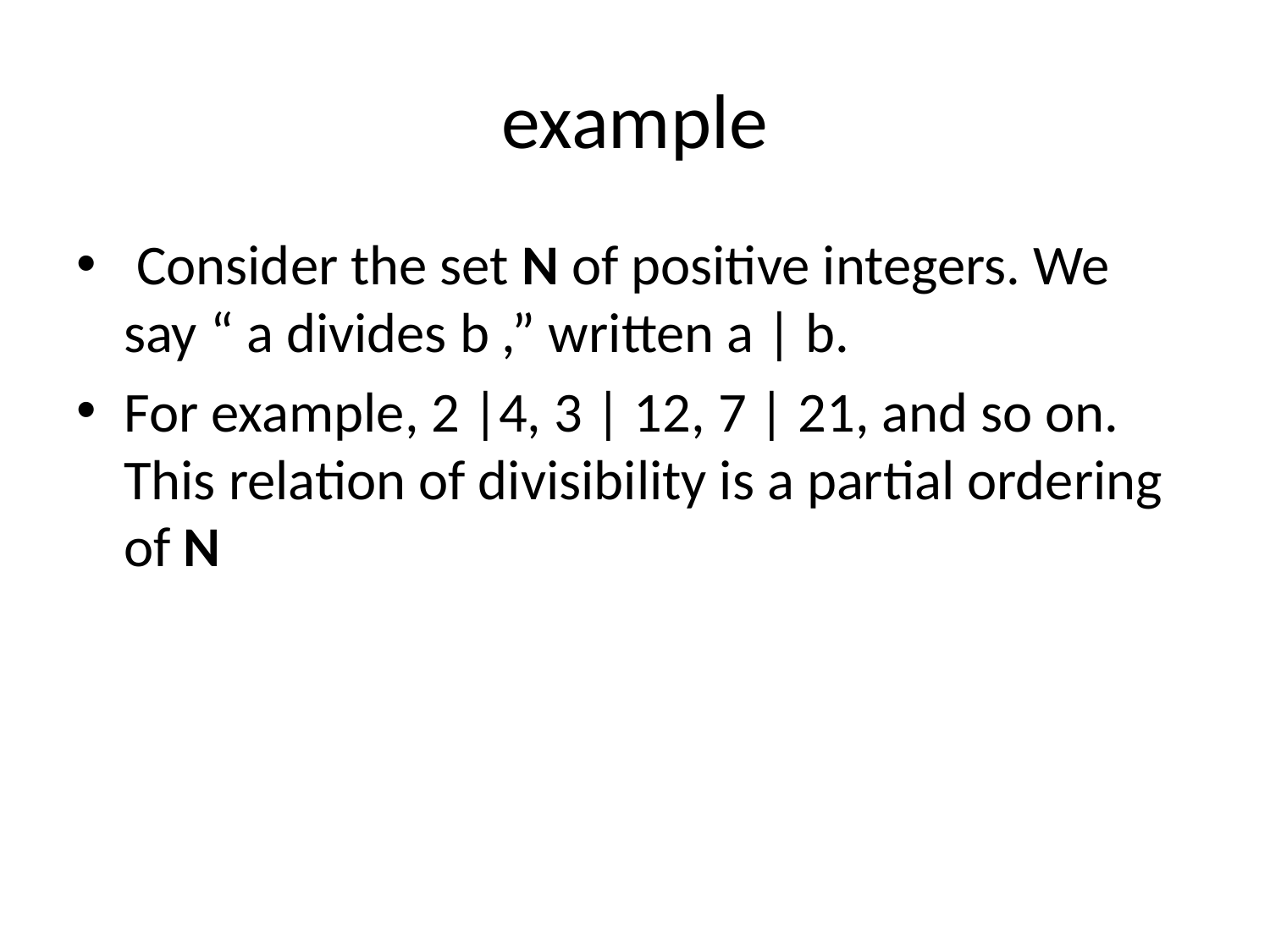

# example
 Consider the set N of positive integers. We say “ a divides b ,” written a | b.
For example, 2 |4, 3 | 12, 7 | 21, and so on. This relation of divisibility is a partial ordering of N